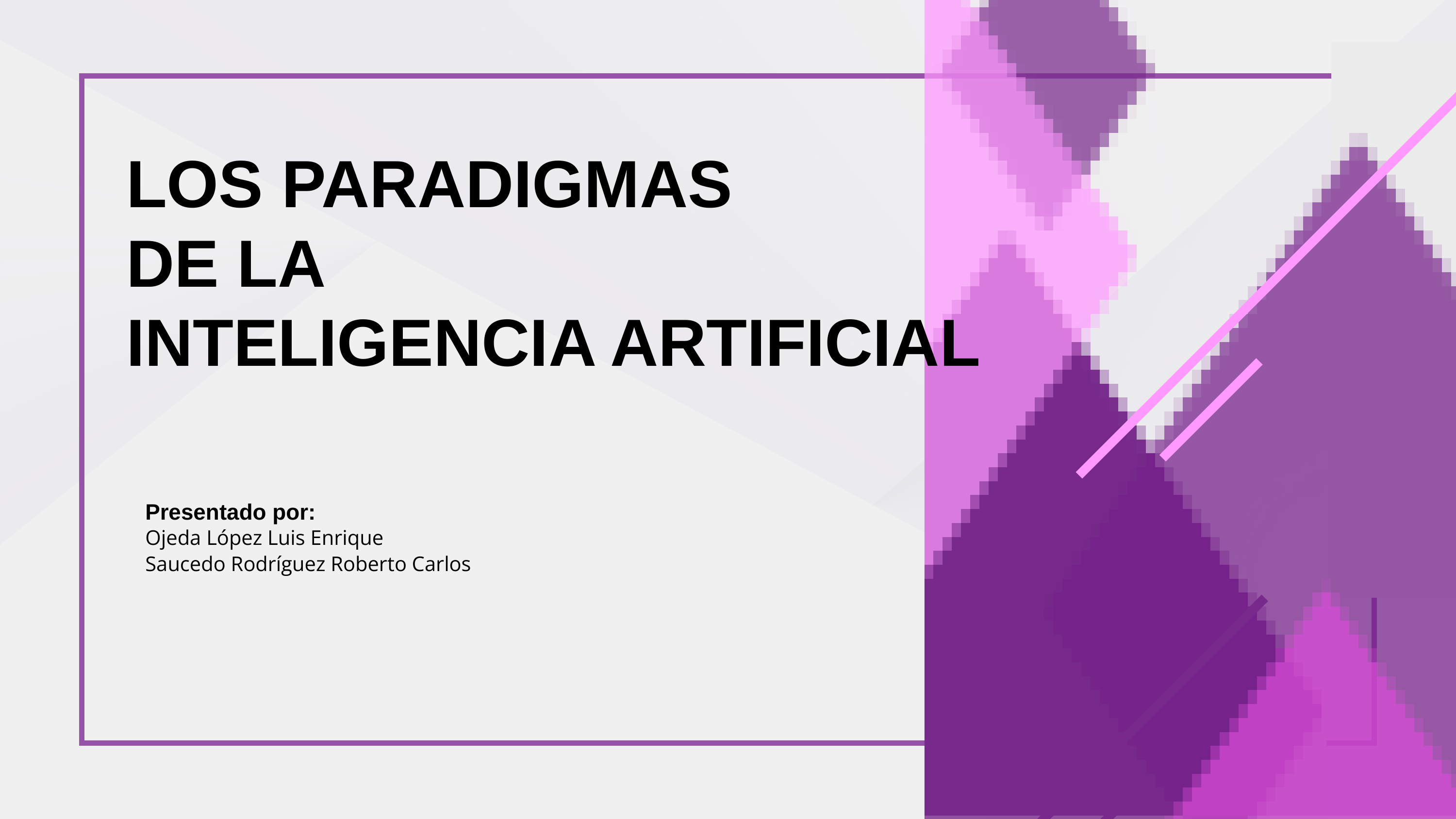

LOS PARADIGMAS
DE LA
INTELIGENCIA ARTIFICIAL

Presentado por:
Ojeda López Luis Enrique
Saucedo Rodríguez Roberto Carlos